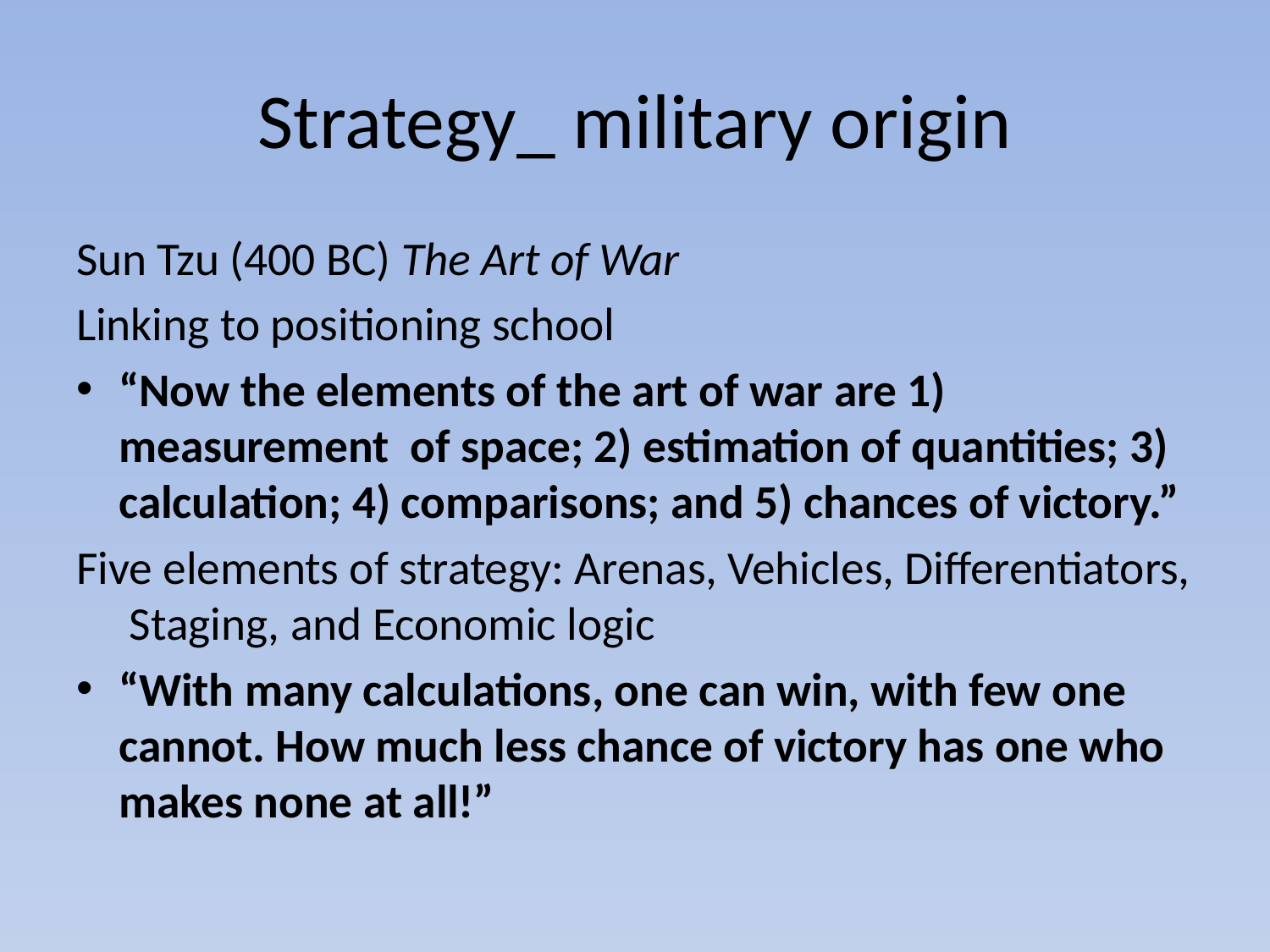

# Strategy_ military origin
Sun Tzu (400 BC) The Art of War
Linking to positioning school
“Now the elements of the art of war are 1) measurement  of space; 2) estimation of quantities; 3) calculation; 4) comparisons; and 5) chances of victory.”
Five elements of strategy: Arenas, Vehicles, Differentiators,  Staging, and Economic logic
“With many calculations, one can win, with few one cannot. How much less chance of victory has one who makes none at all!”

7